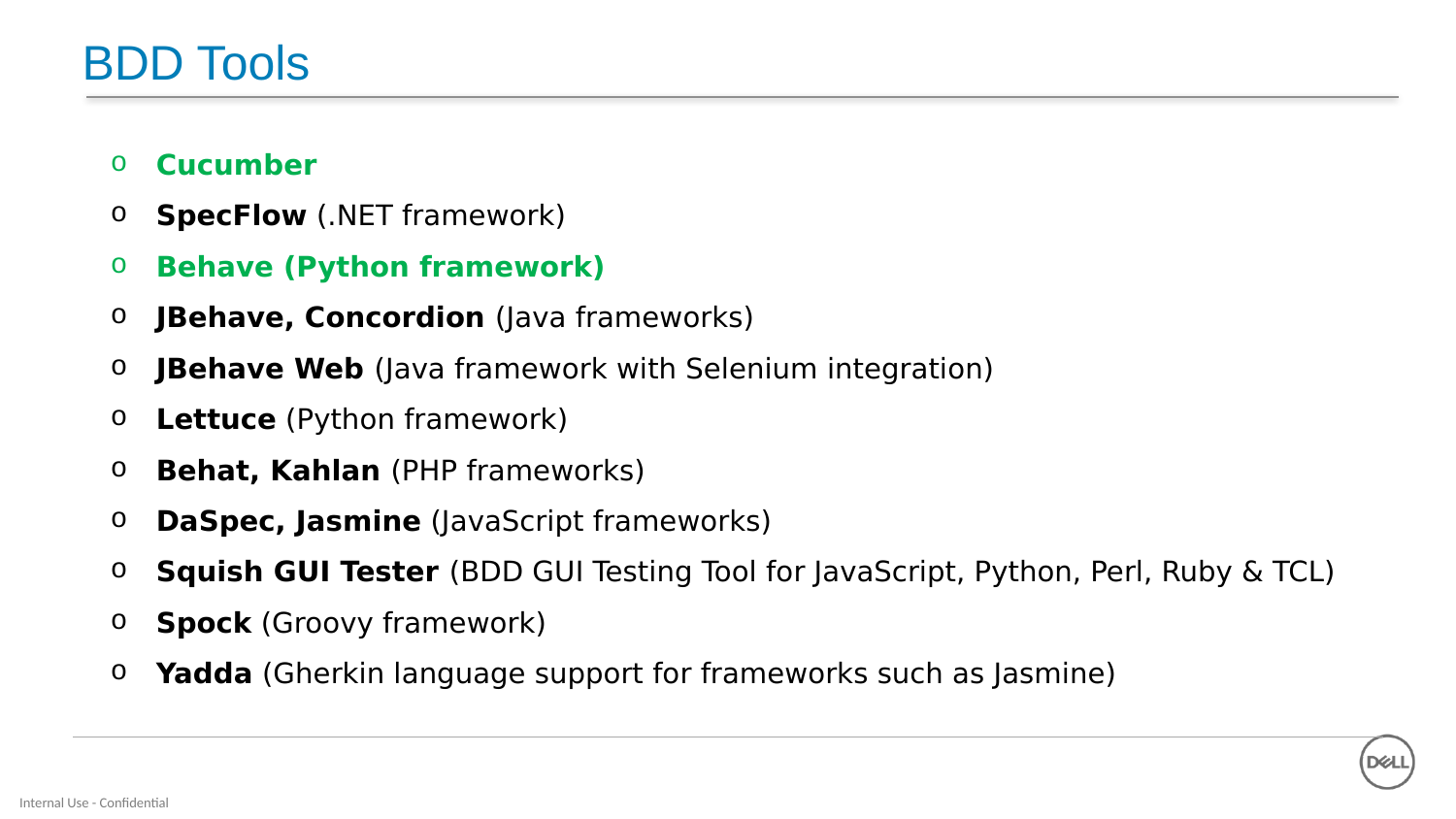

# BDD Tools
Cucumber
SpecFlow (.NET framework)
Behave (Python framework)
JBehave, Concordion (Java frameworks)
JBehave Web (Java framework with Selenium integration)
Lettuce (Python framework)
Behat, Kahlan (PHP frameworks)
DaSpec, Jasmine (JavaScript frameworks)
Squish GUI Tester (BDD GUI Testing Tool for JavaScript, Python, Perl, Ruby & TCL)
Spock (Groovy framework)
Yadda (Gherkin language support for frameworks such as Jasmine)